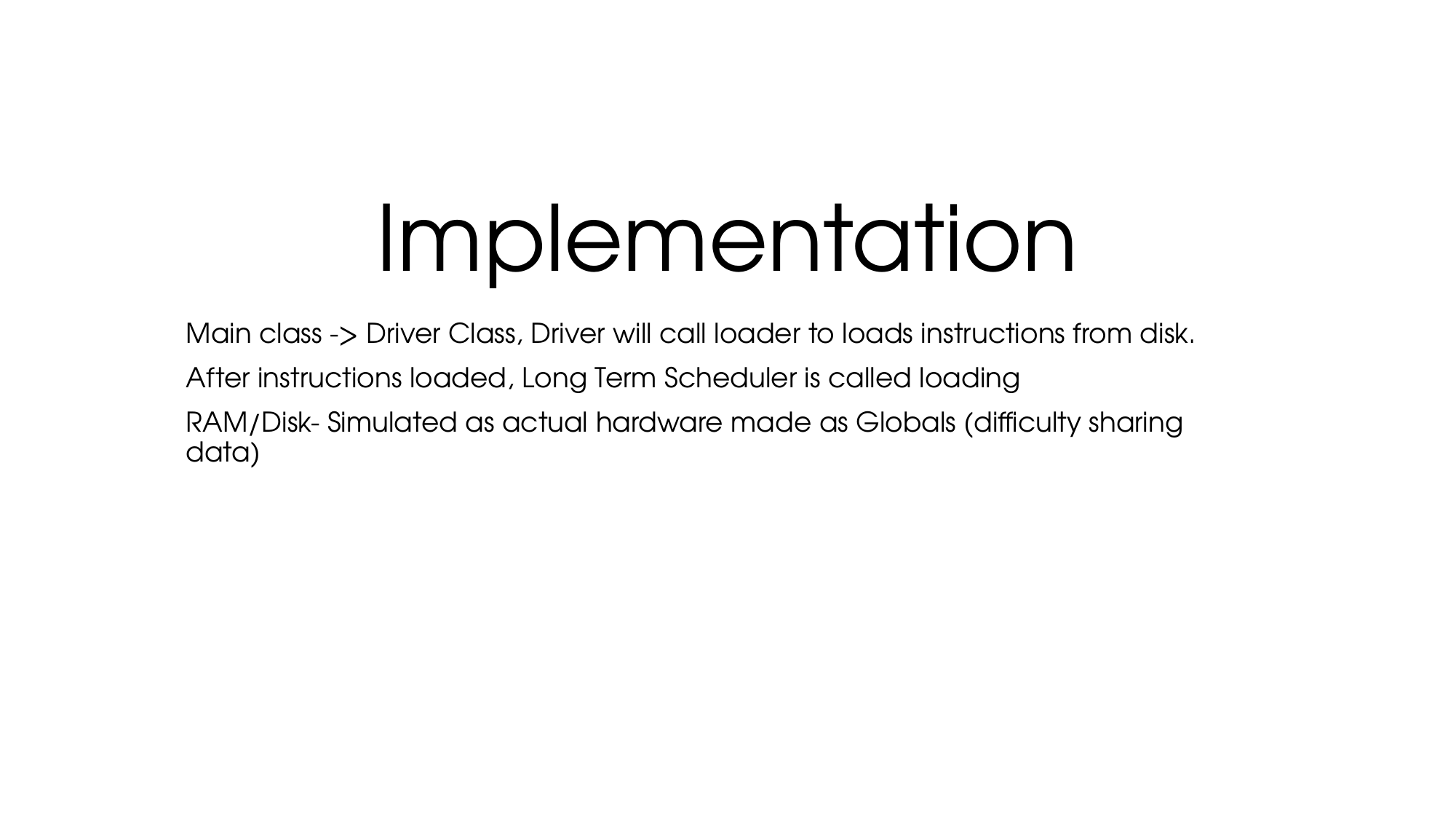

# Implementation
Main class -> Driver Class, Driver will call loader to loads instructions from disk.
After instructions loaded, Long Term Scheduler is called loading
RAM/Disk- Simulated as actual hardware made as Globals (difficulty sharing data)